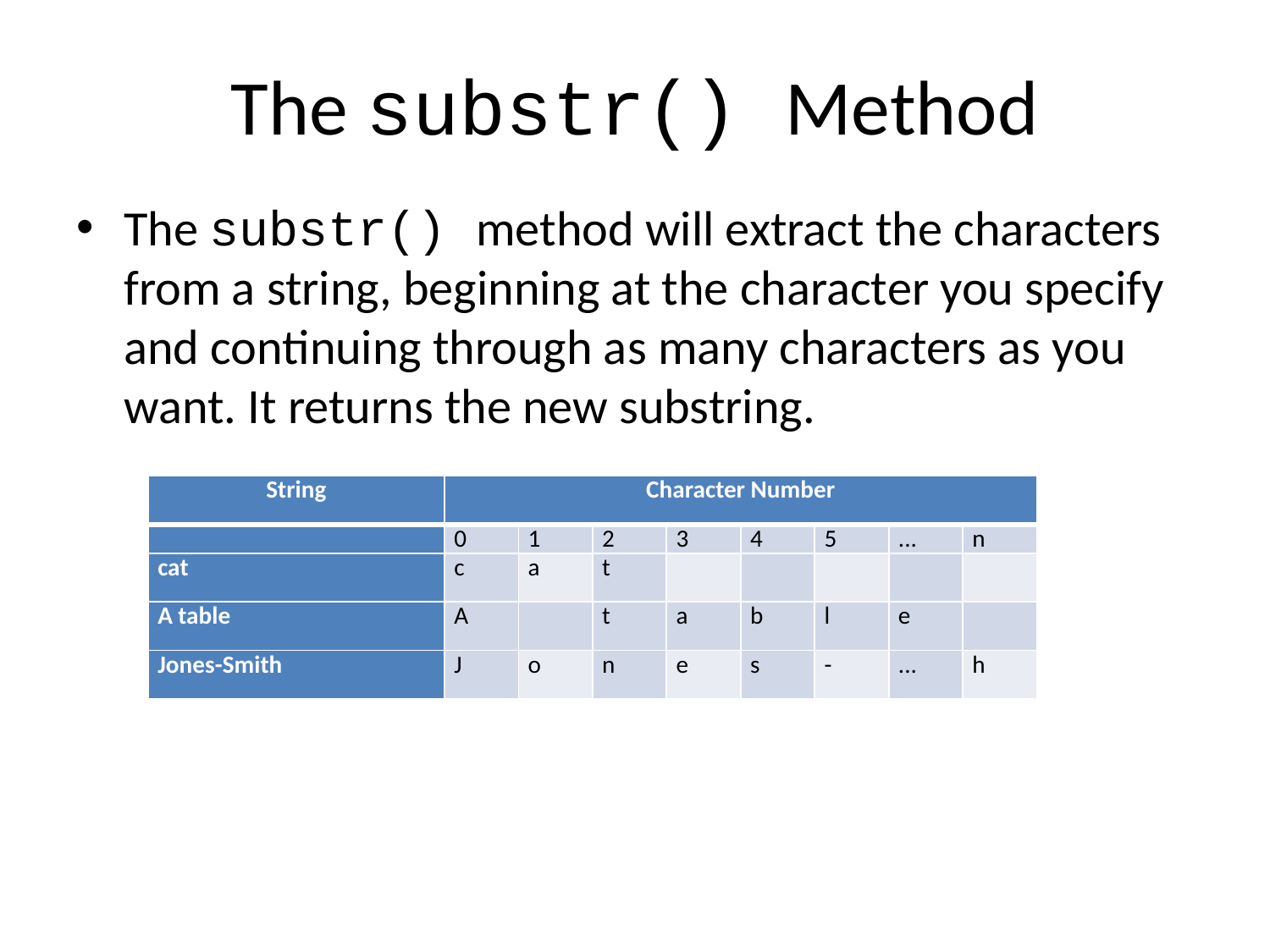

# The substr() Method
The substr() method will extract the characters from a string, beginning at the character you specify and continuing through as many characters as you want. It returns the new substring.
| String | Character Number |  |  |  |  |  |  |  |
| --- | --- | --- | --- | --- | --- | --- | --- | --- |
|  | 0 | 1 | 2 | 3 | 4 | 5 | ... | n |
| cat | c | a | t |  |  |  |  |  |
| A table | A |  | t | a | b | l | e |  |
| Jones-Smith | J | o | n | e | s | - | ... | h |